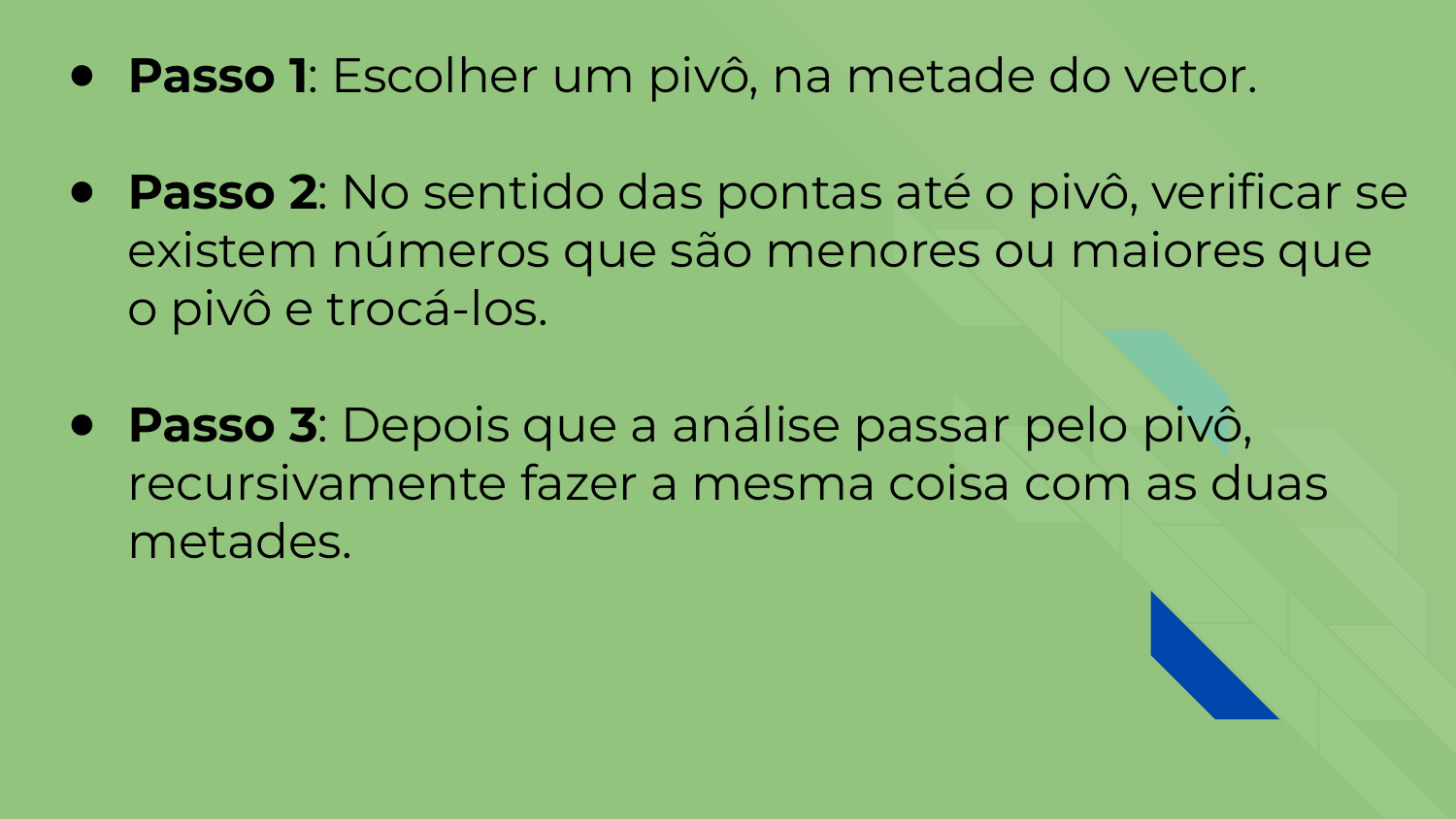

Passo 1: Escolher um pivô, na metade do vetor.

Passo 2: No sentido das pontas até o pivô, verificar se existem números que são menores ou maiores que o pivô e trocá-los.

Passo 3: Depois que a análise passar pelo pivô, recursivamente fazer a mesma coisa com as duas metades.